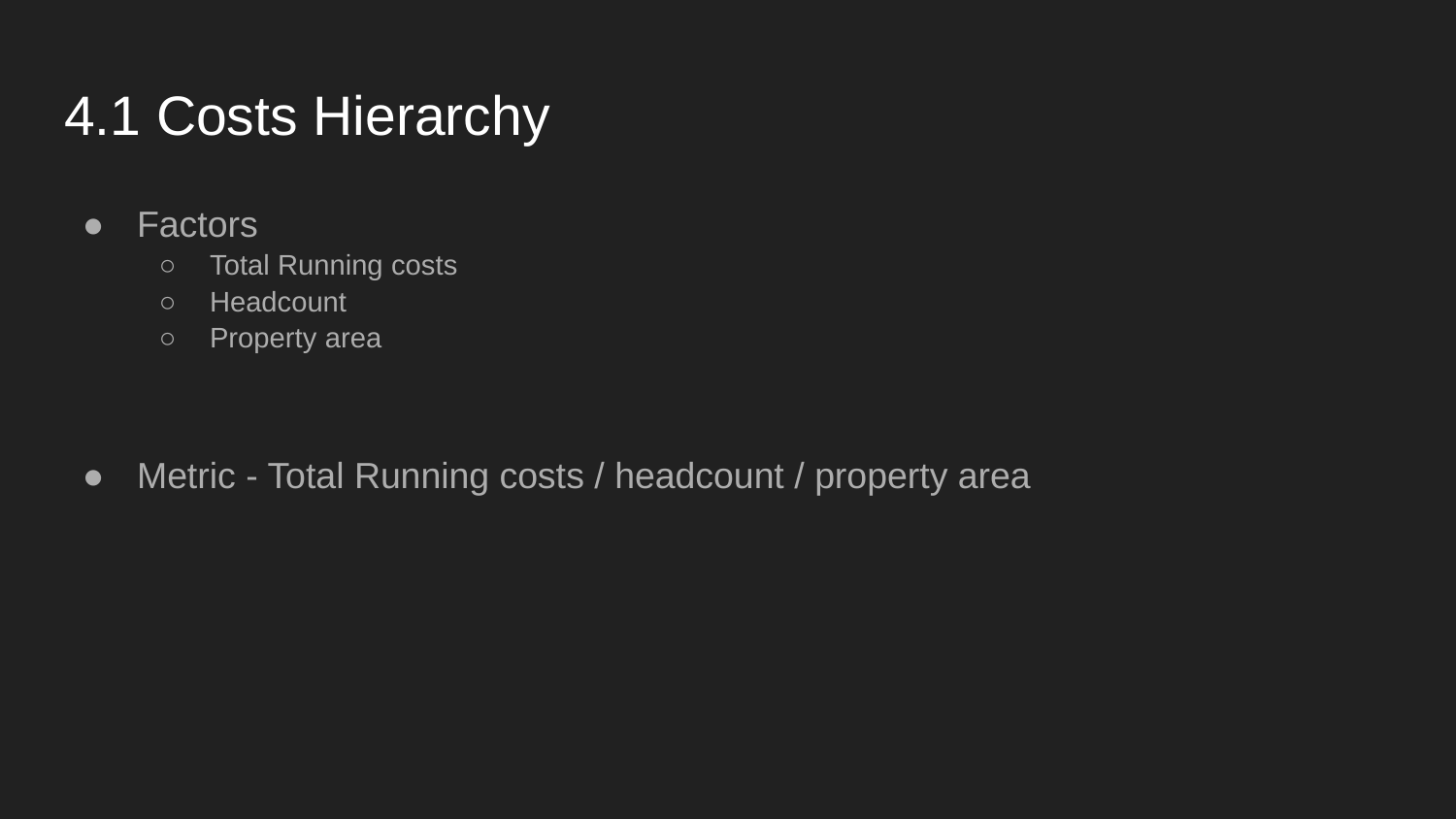

# 4.1 Costs Hierarchy
Factors
Total Running costs
Headcount
Property area

Metric - Total Running costs / headcount / property area